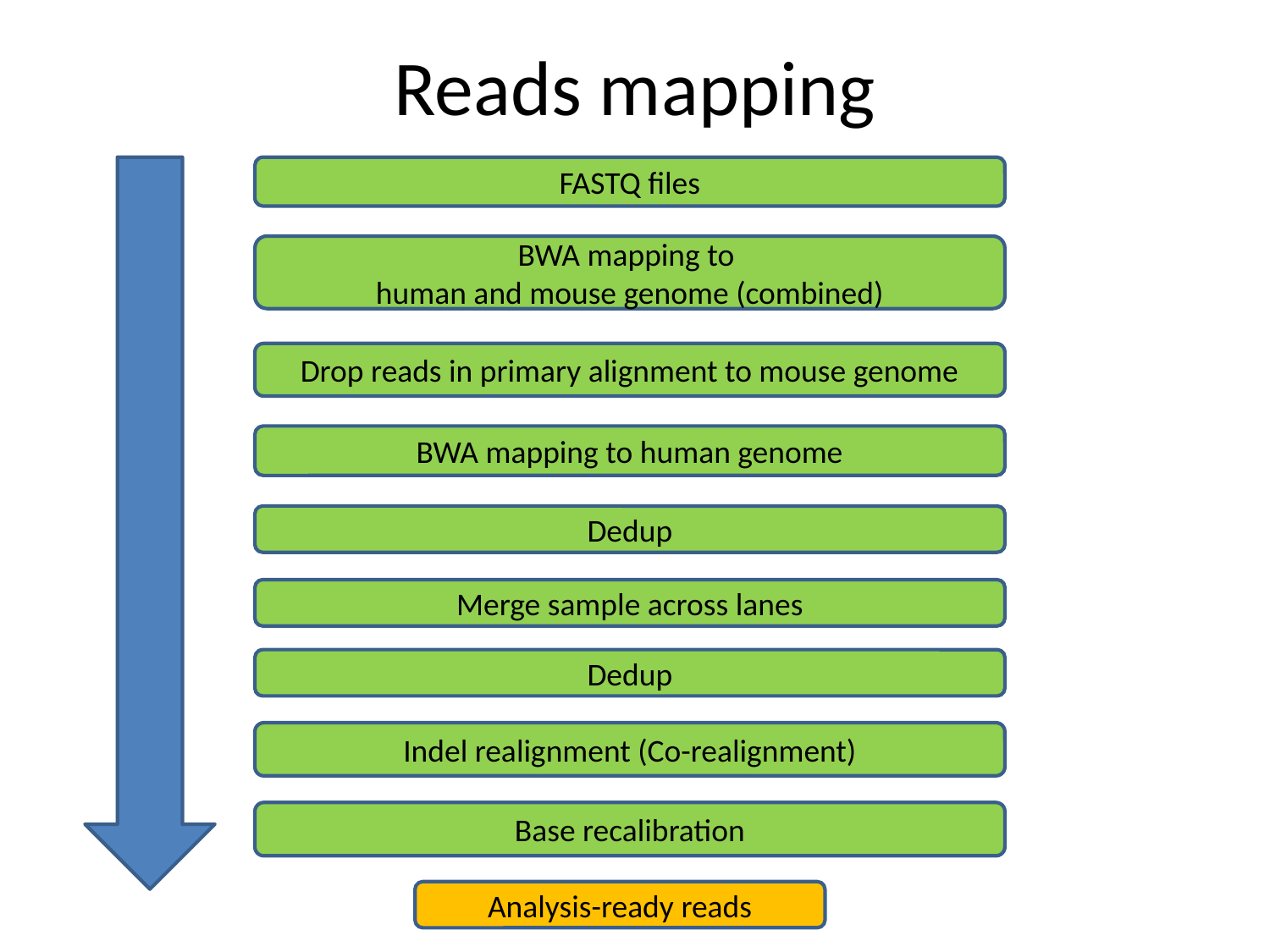

# Reads mapping
FASTQ files

BWA mapping to
human and mouse genome (combined)
Drop reads in primary alignment to mouse genome
BWA mapping to human genome
Dedup
Merge sample across lanes
Dedup
Indel realignment (Co-realignment)
Base recalibration
Analysis-ready reads